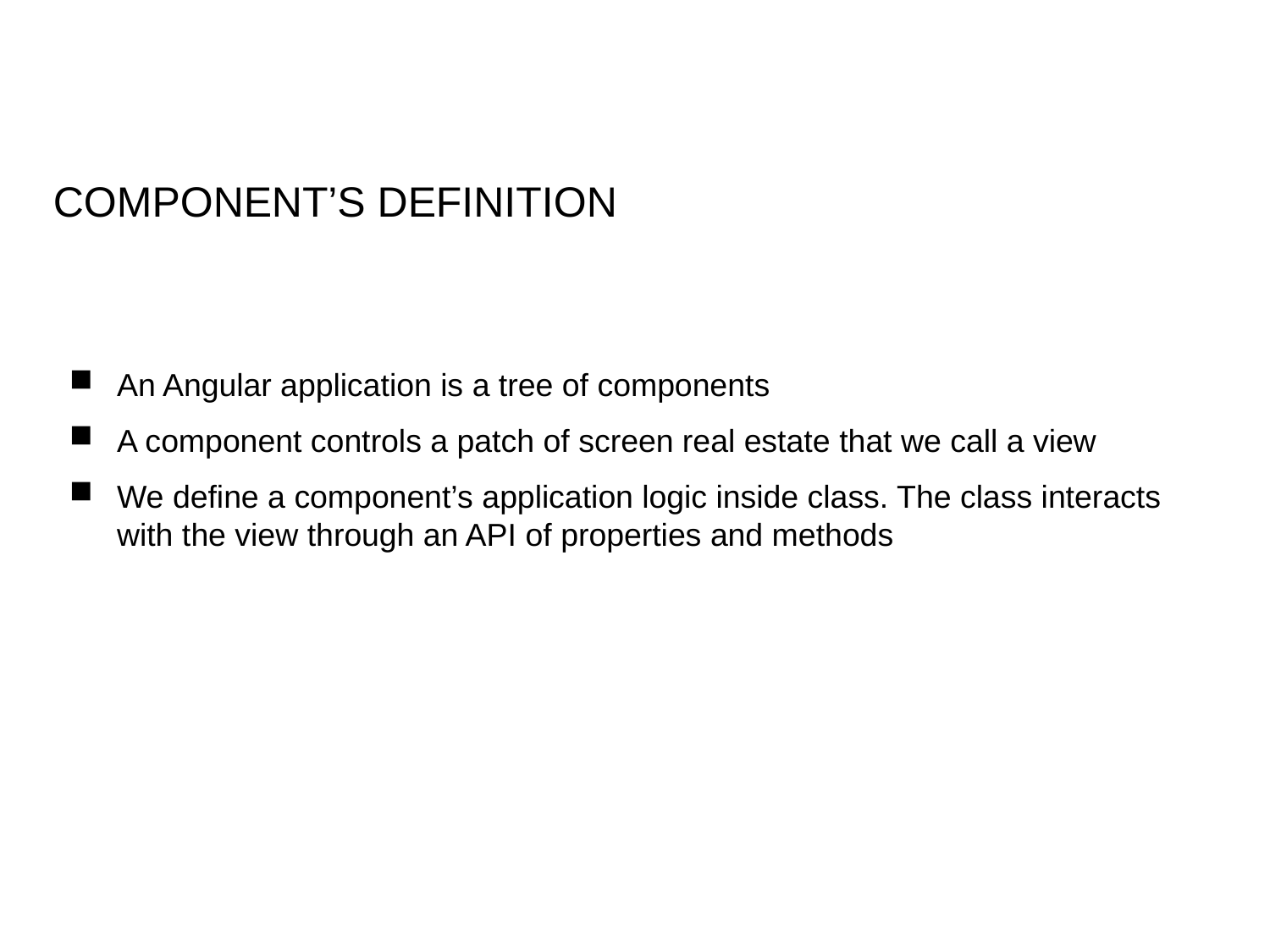

COMPONENT’S DEFINITION
An Angular application is a tree of components
A component controls a patch of screen real estate that we call a view
We define a component’s application logic inside class. The class interacts with the view through an API of properties and methods